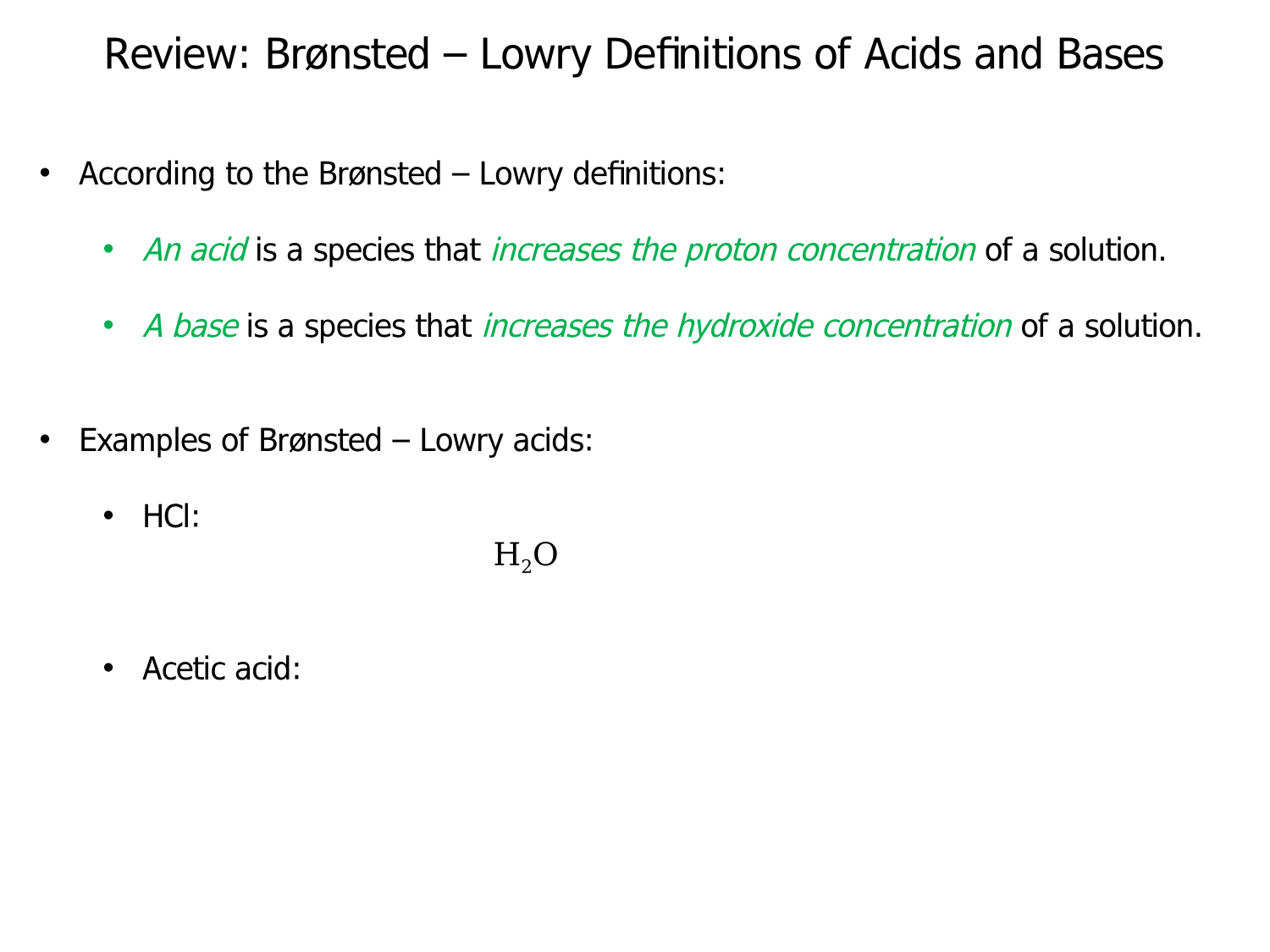

Review: Brønsted – Lowry Definitions of Acids and Bases

According to the Brønsted – Lowry definitions:

An acid is a species that increases the proton concentration of a solution.

A base is a species that increases the hydroxide concentration of a solution.

Examples of Brønsted – Lowry acids:

HCl:

Acetic acid:

H2O